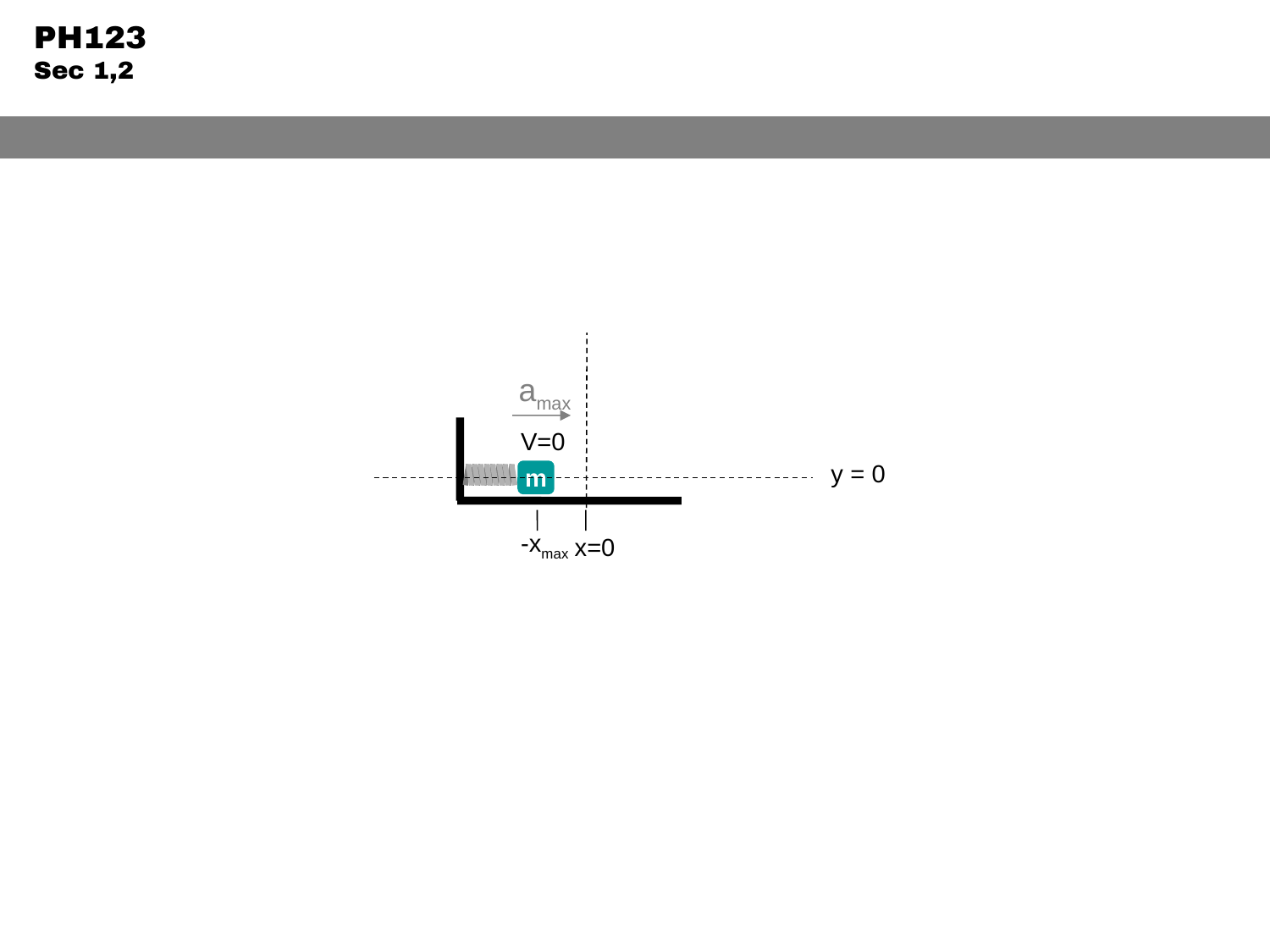

#
amax

V=0
m

-xmax
x=0
y = 0